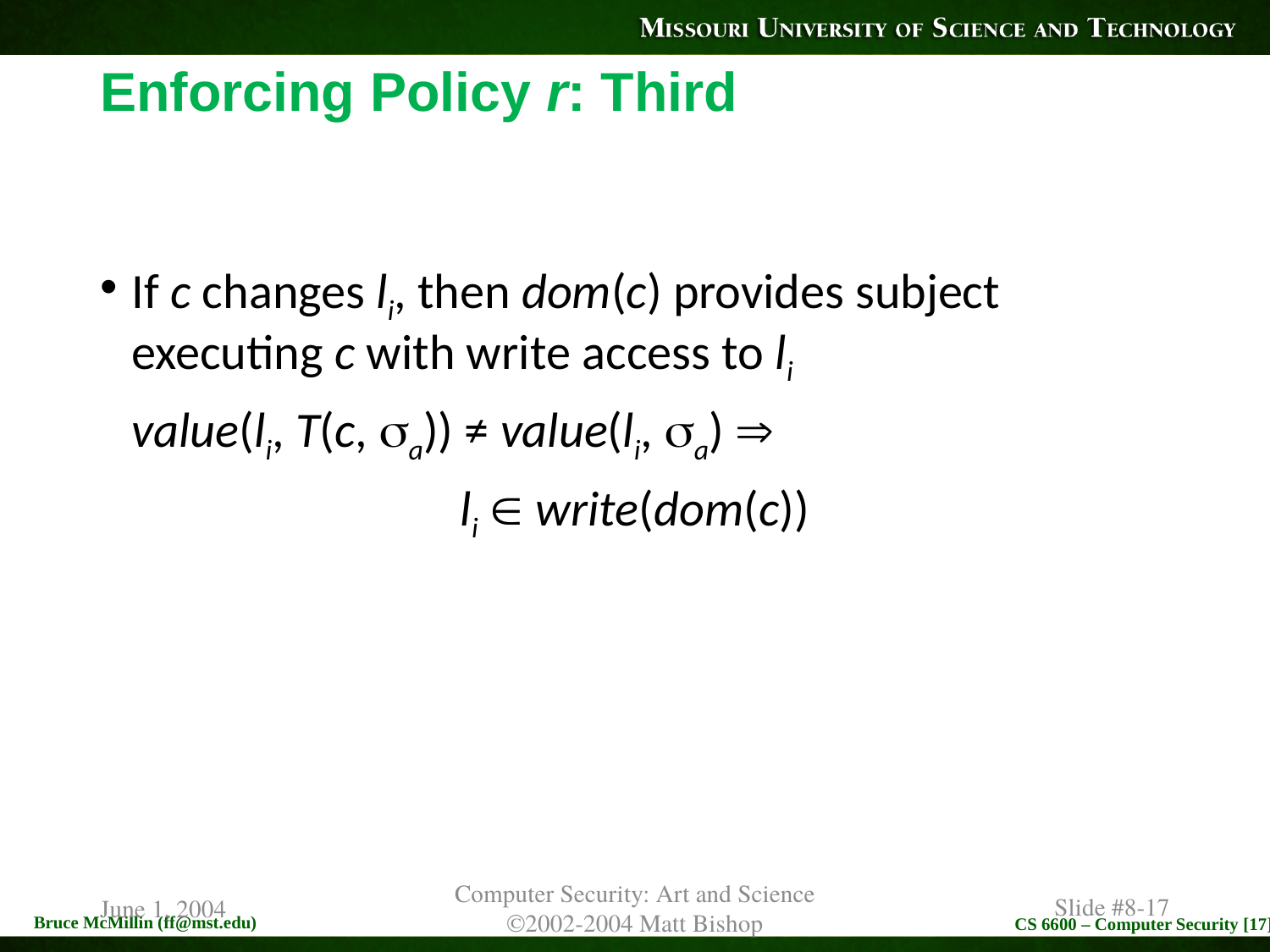

# Enforcing Policy r: Third
If c changes li, then dom(c) provides subject executing c with write access to li
	value(li, T(c, σa)) ≠ value(li, σa) ⇒
li ∈ write(dom(c))
June 1, 2004
Computer Security: Art and Science
©2002-2004 Matt Bishop
Slide #8-17